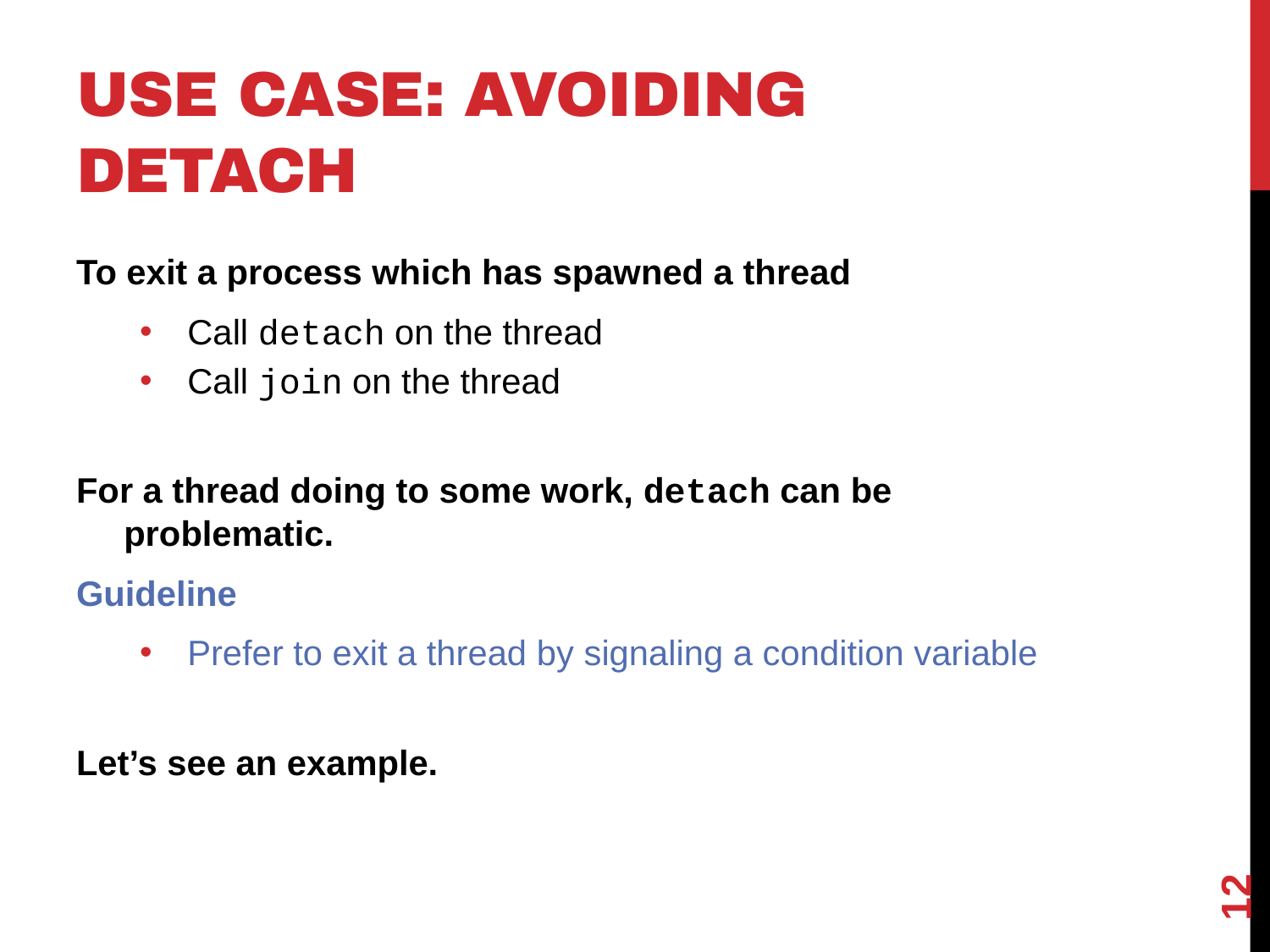

# Use case: avoiding detach
To exit a process which has spawned a thread
Call detach on the thread
Call join on the thread

For a thread doing to some work, detach can be problematic.
Guideline
Prefer to exit a thread by signaling a condition variable

Let’s see an example.
12